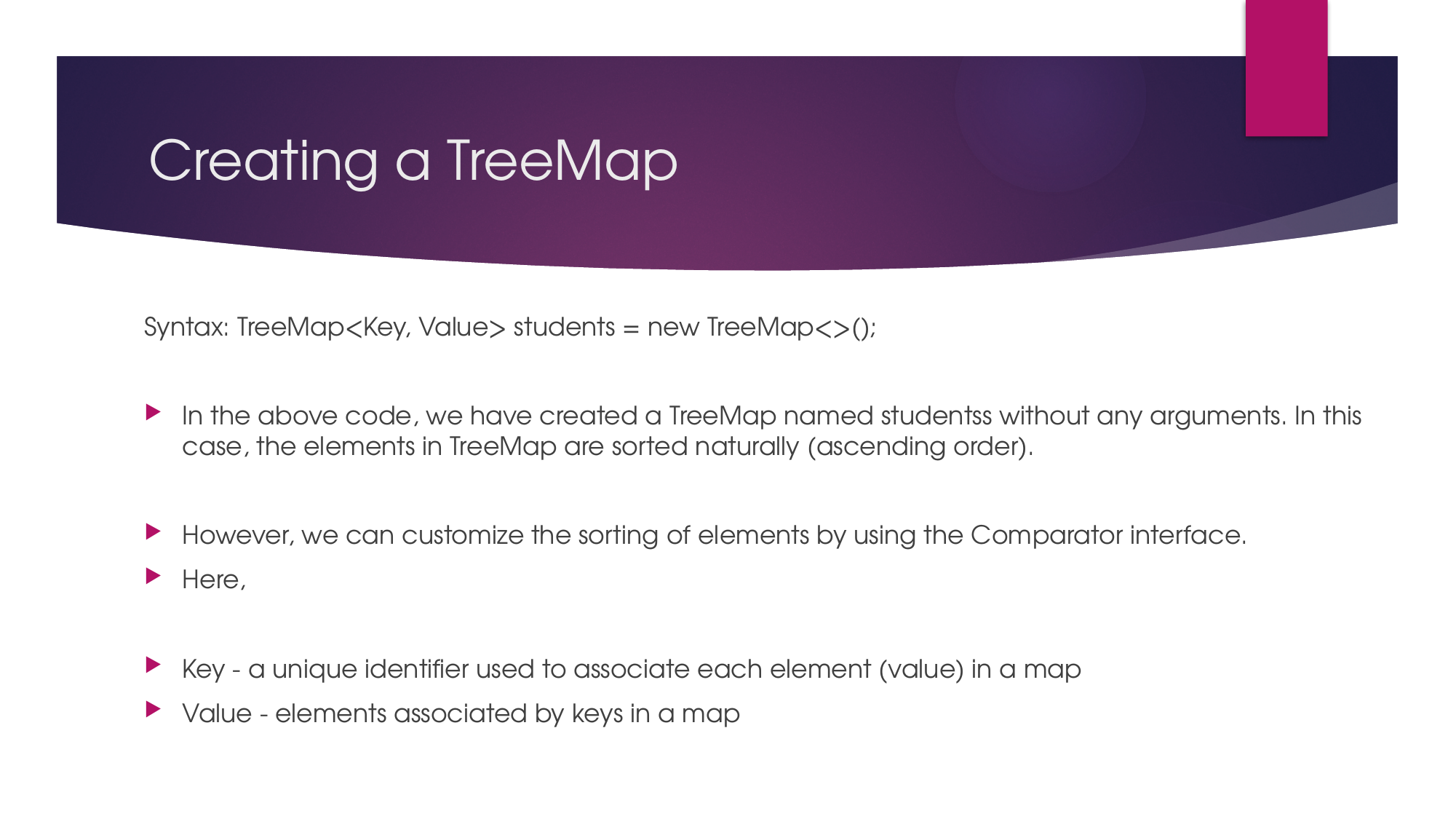

# Creating a TreeMap

Syntax: TreeMap<Key, Value> students = new TreeMap<>();

In the above code, we have created a TreeMap named studentss without any arguments. In this case, the elements in TreeMap are sorted naturally (ascending order).

However, we can customize the sorting of elements by using the Comparator interface.
Here,

Key - a unique identifier used to associate each element (value) in a map
Value - elements associated by keys in a map